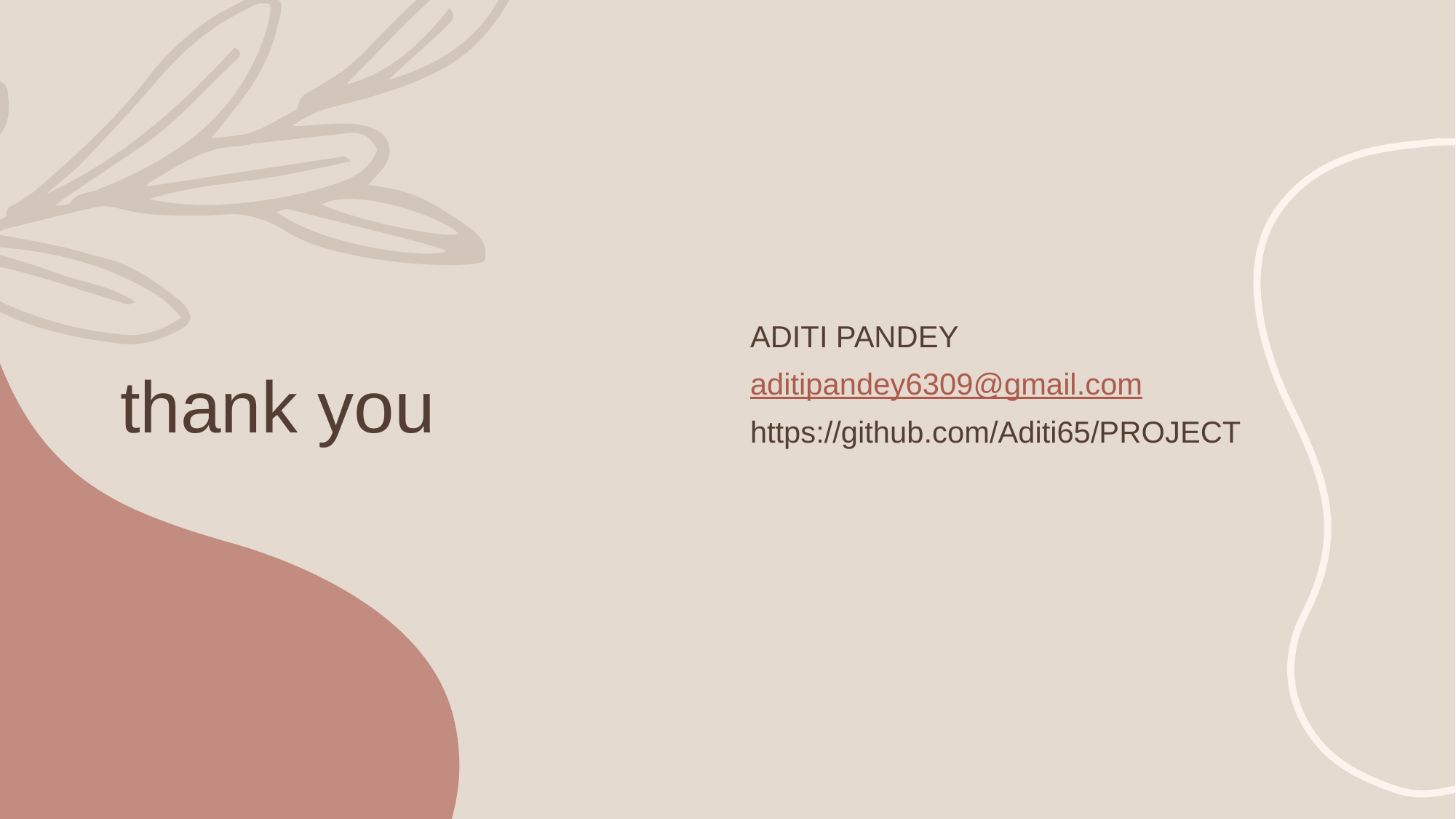

# thank you
ADITI PANDEY
aditipandey6309@gmail.com
https://github.com/Aditi65/PROJECT